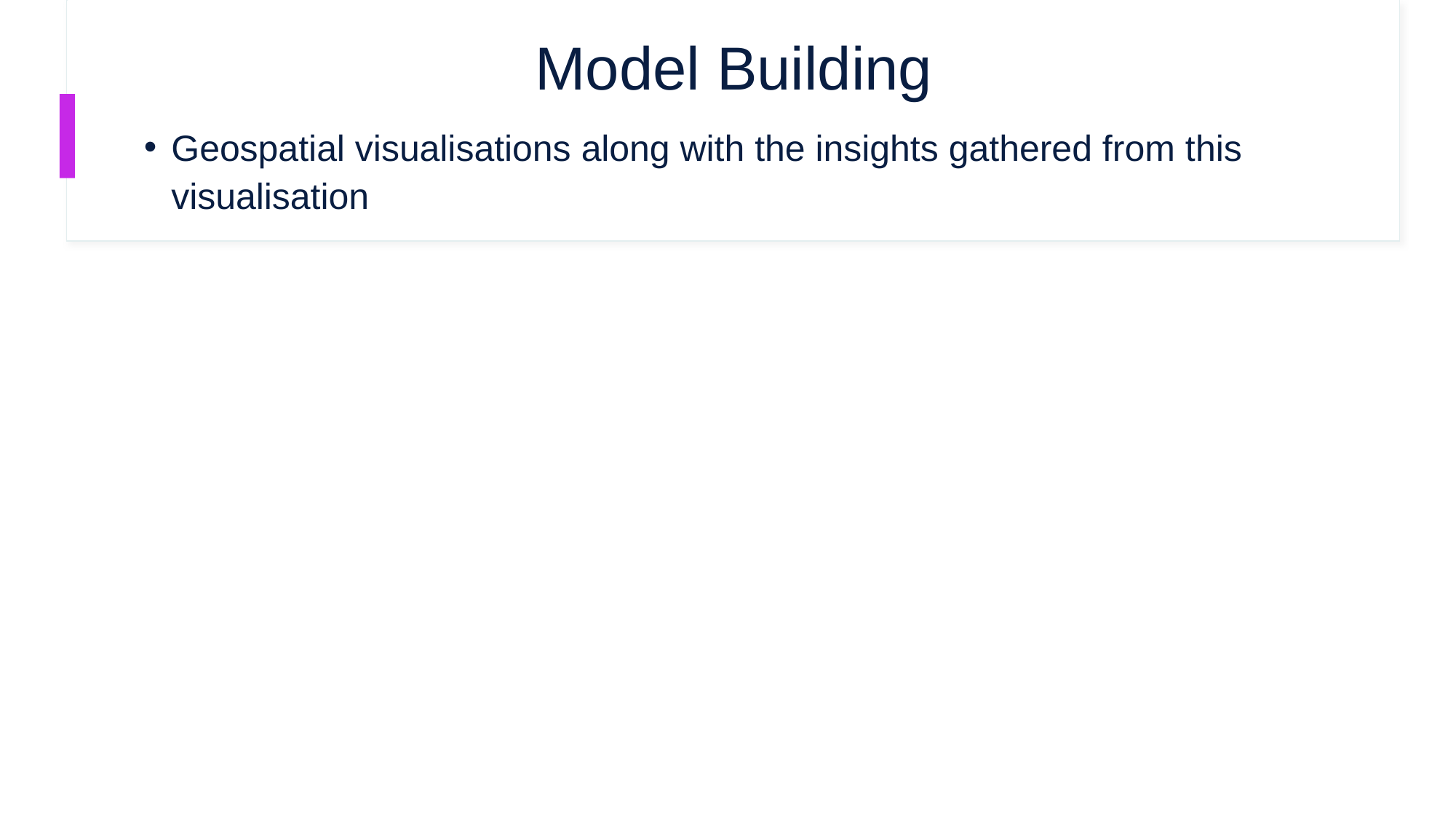

# Model Building
Geospatial visualisations along with the insights gathered from this visualisation